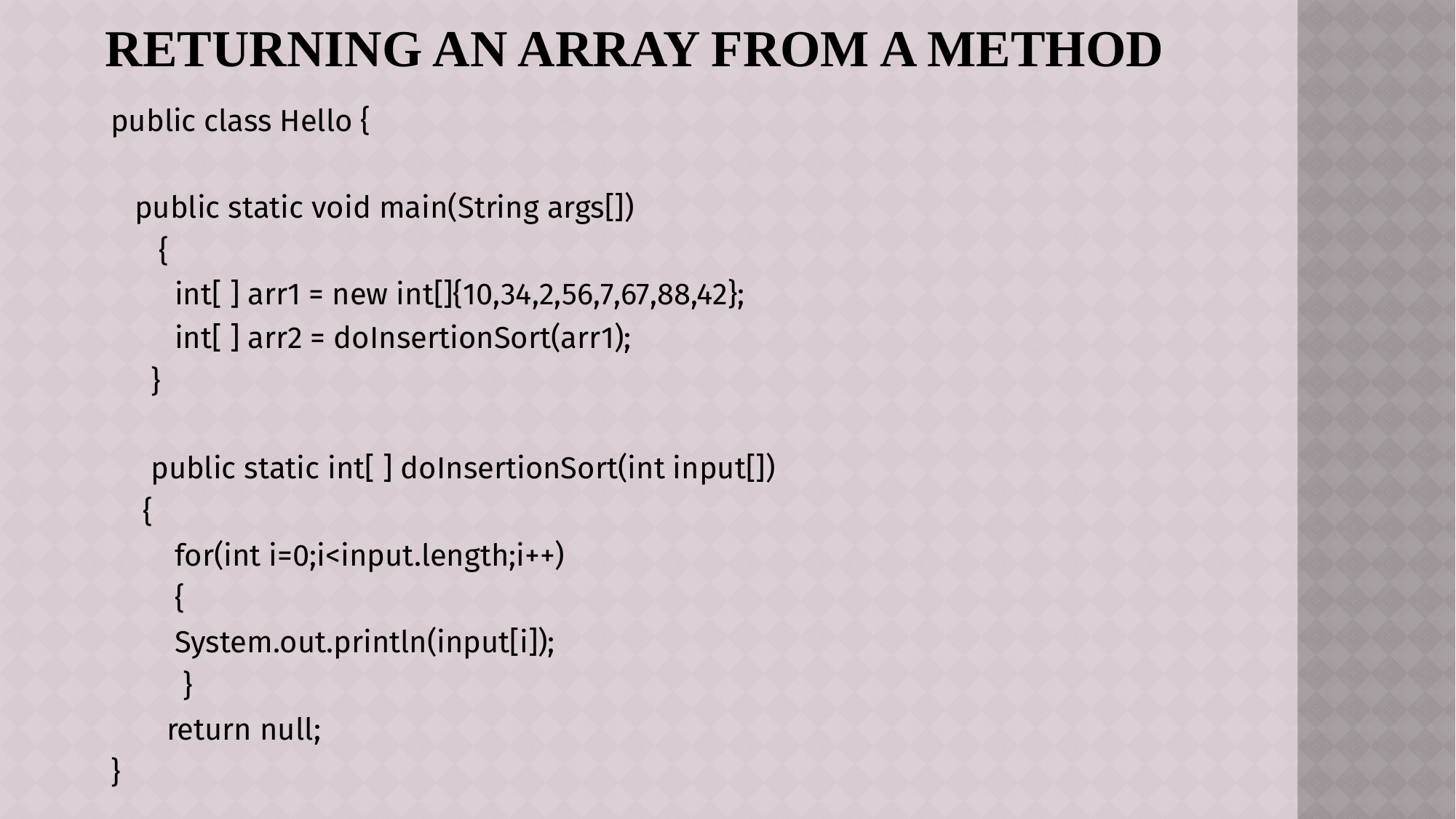

# Returning an Array from a Method
public class Hello {

   public static void main(String args[])
      {
        int[ ] arr1 = new int[]{10,34,2,56,7,67,88,42};
        int[ ] arr2 = doInsertionSort(arr1);
     }

     public static int[ ] doInsertionSort(int input[])
    {
        for(int i=0;i<input.length;i++)
        {
        System.out.println(input[i]);
         }
       return null;
}